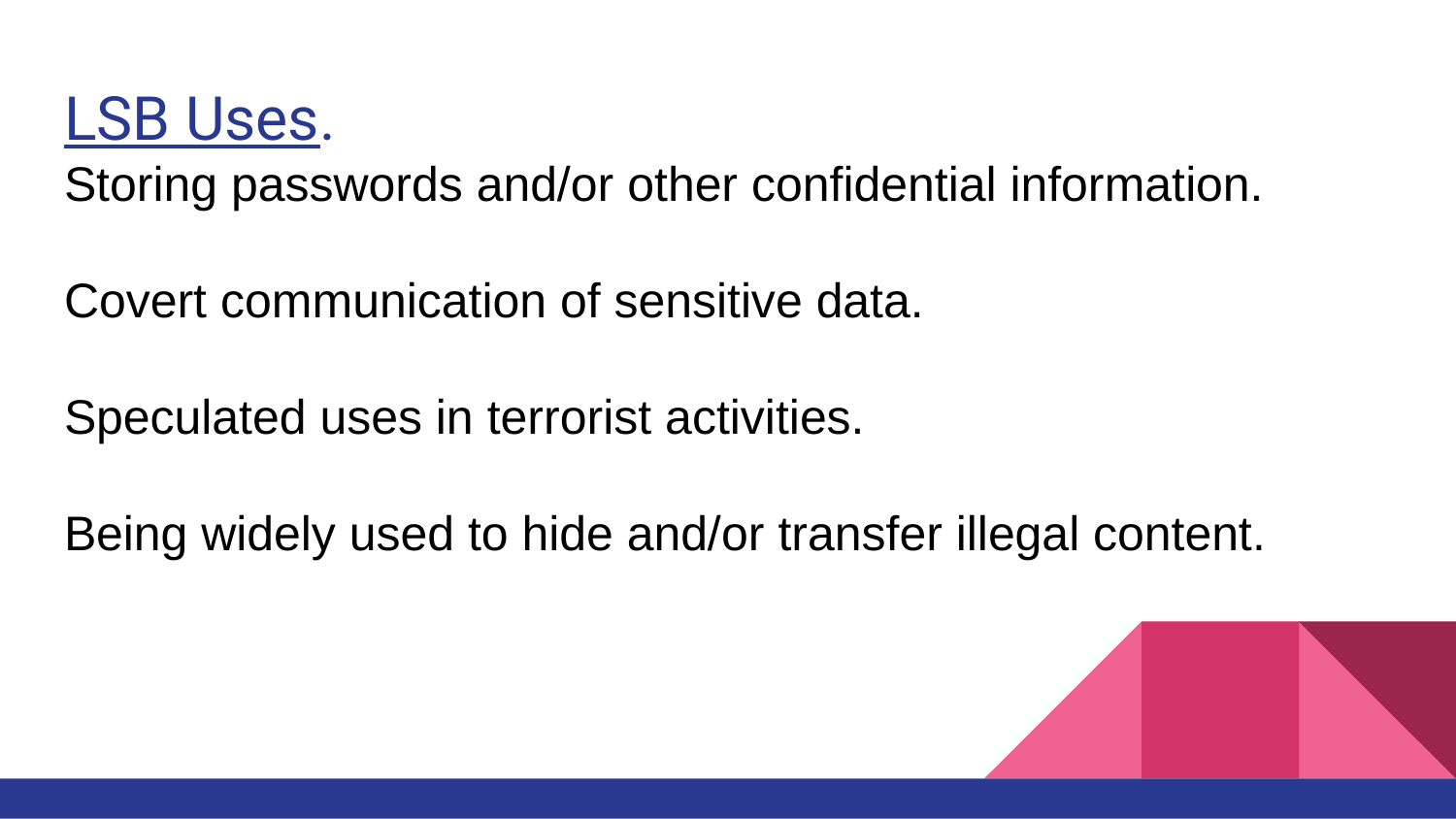

# LSB Uses.
Storing passwords and/or other confidential information.

Covert communication of sensitive data.

Speculated uses in terrorist activities.

Being widely used to hide and/or transfer illegal content.